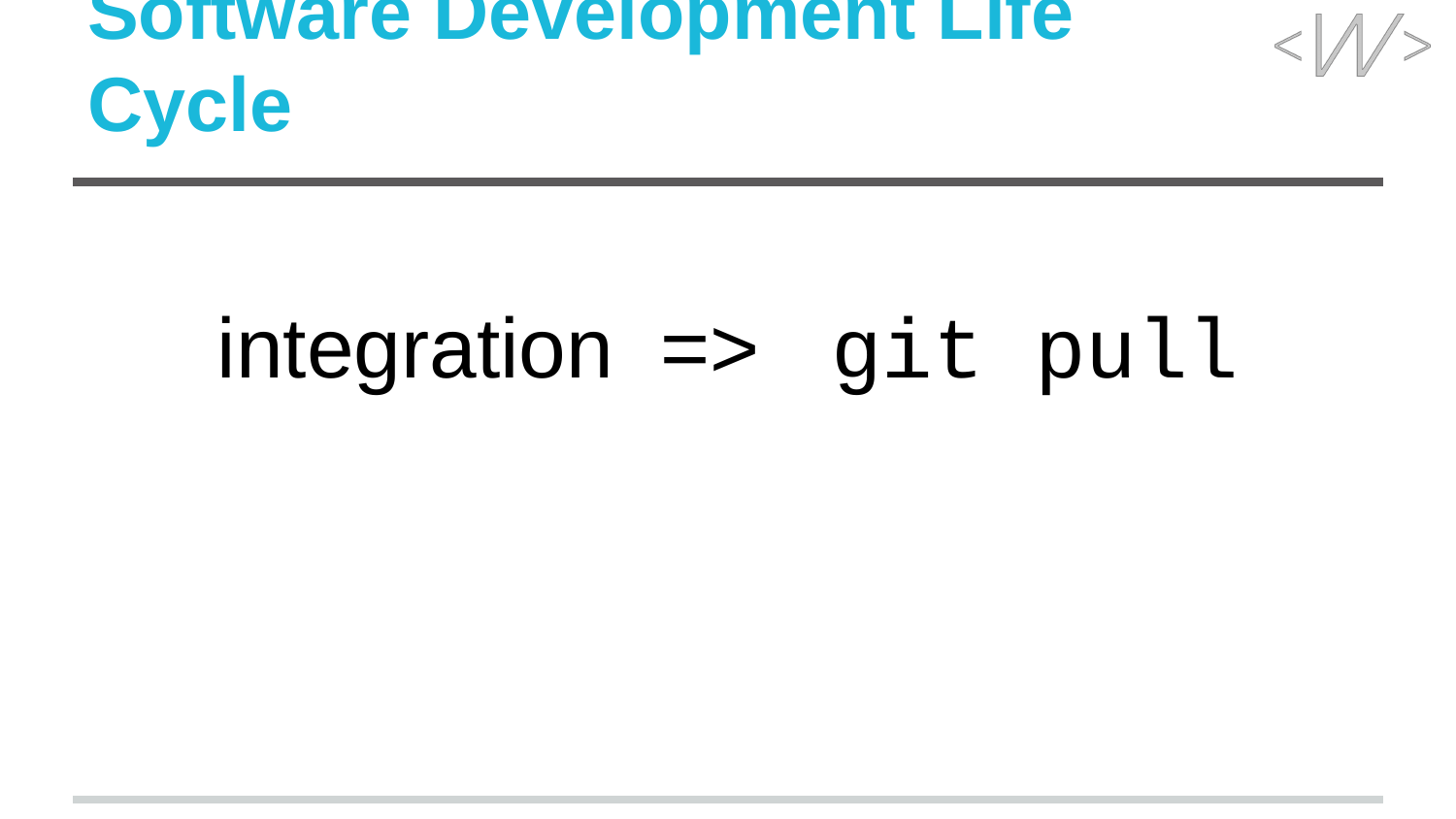

# Software Development Life Cycle

integration  =>   git pull